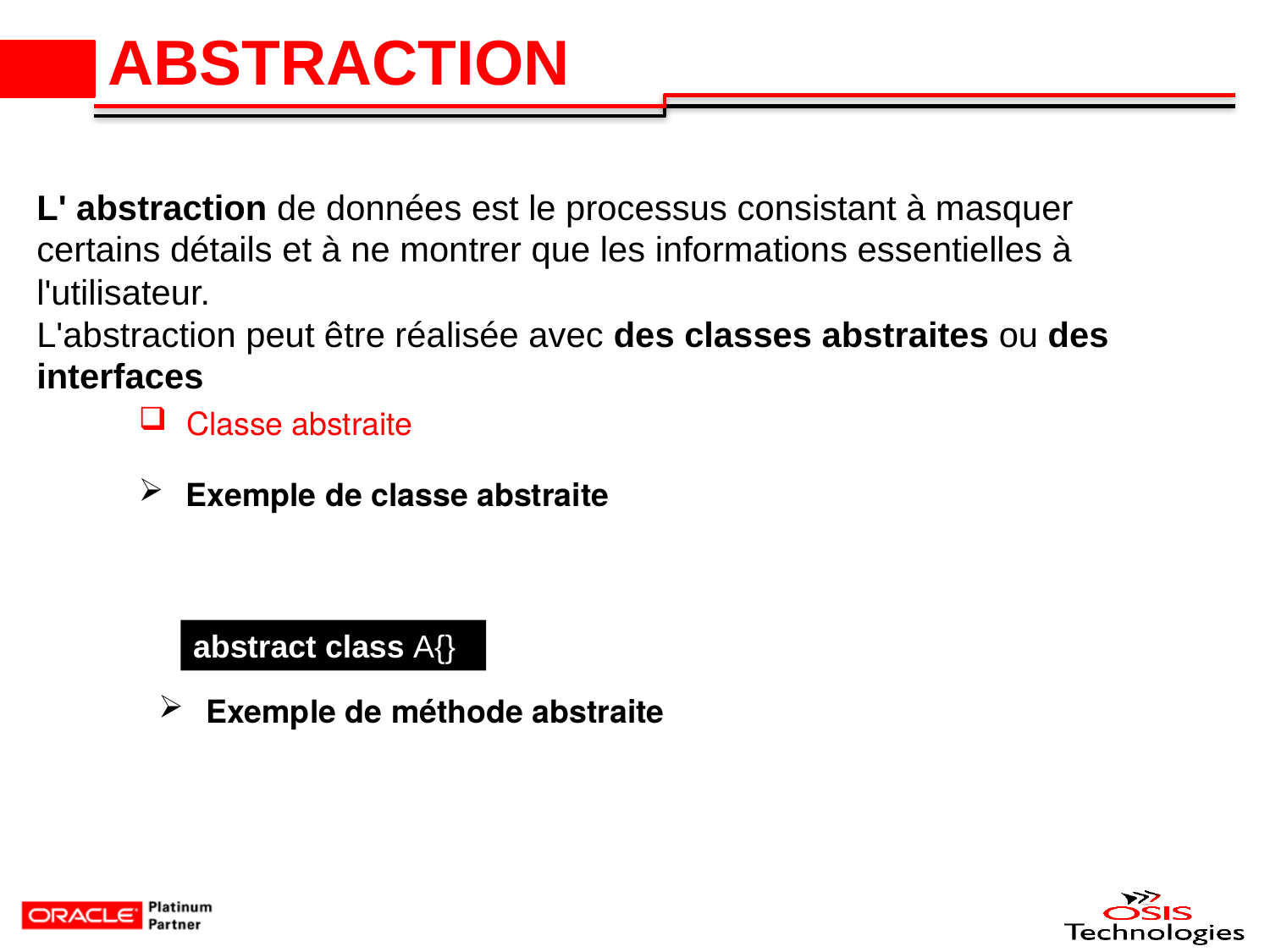

# ABSTRACTION
Definition

L' abstraction de données est le processus consistant à masquer certains détails et à ne montrer que les informations essentielles à l'utilisateur.
L'abstraction peut être réalisée avec des classes abstraites ou des interfaces
Classe abstraite
Exemple de classe abstraite
abstract class A{}
Exemple de méthode abstraite